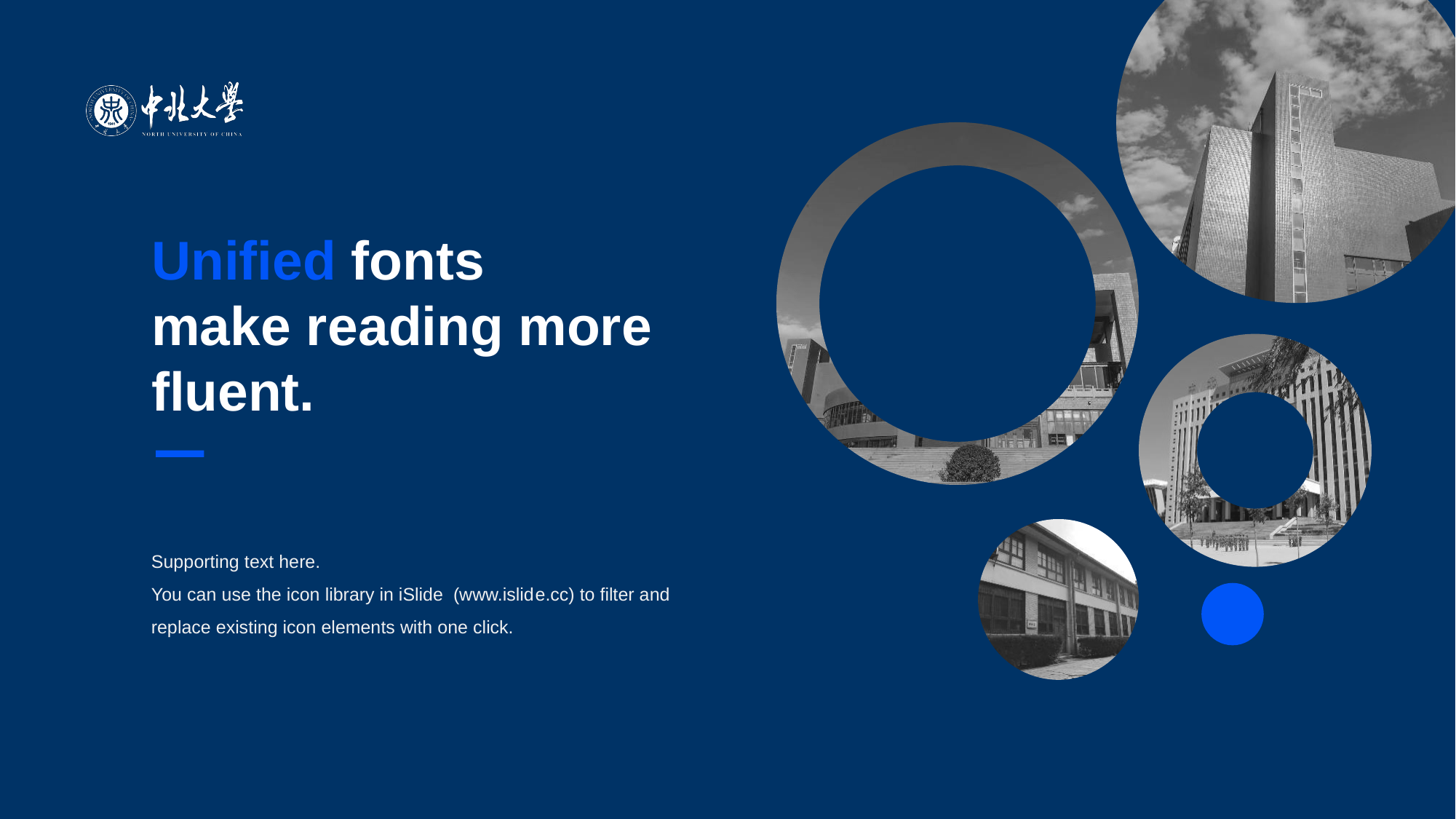

Unified fonts
make r eading more fluent.

Supporting text here.
You can use the icon library in iSlide  (www.islid e.cc) to filter and replace existing icon elements with one click.